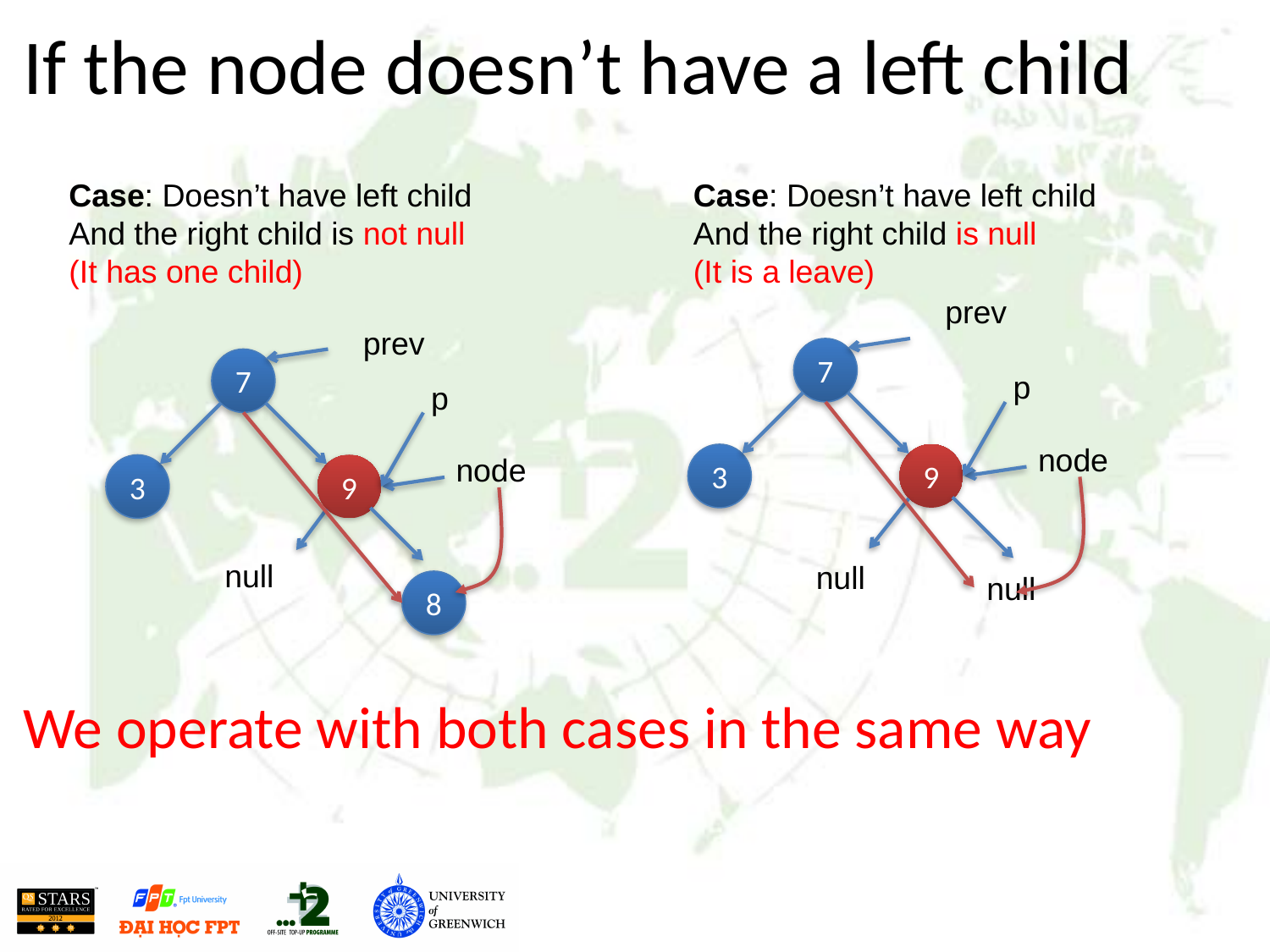

# If the node doesn’t have a left child
Case: Doesn’t have left child
And the right child is not null
(It has one child)
Case: Doesn’t have left child
And the right child is null
(It is a leave)
prev
prev
7
7
p
p
node
node
3
9
3
9

null
null
null
8
We operate with both cases in the same way